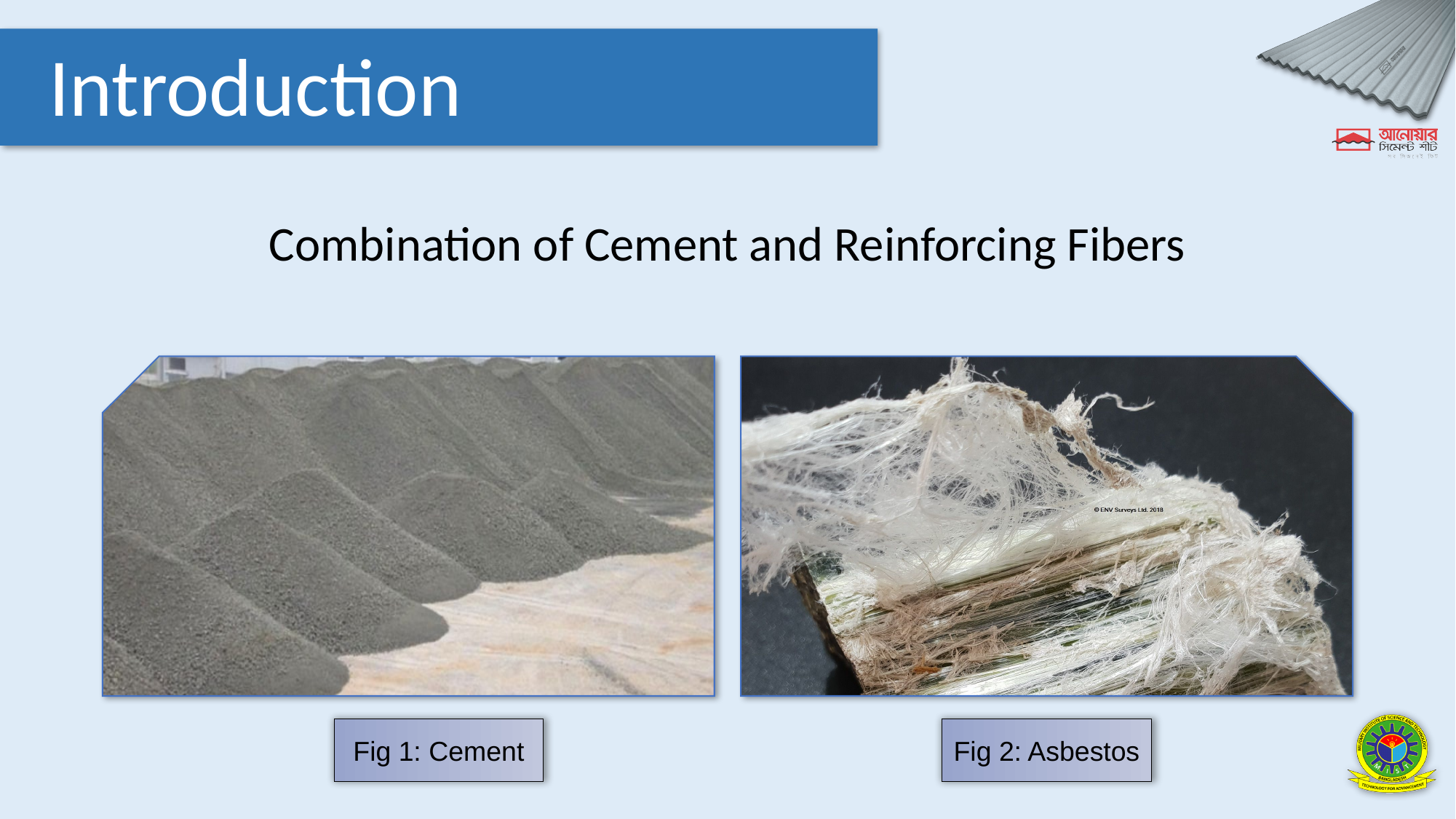

Introduction
Combination of Cement and Reinforcing Fibers

Fig 1: Cement
Fig 2: Asbestos